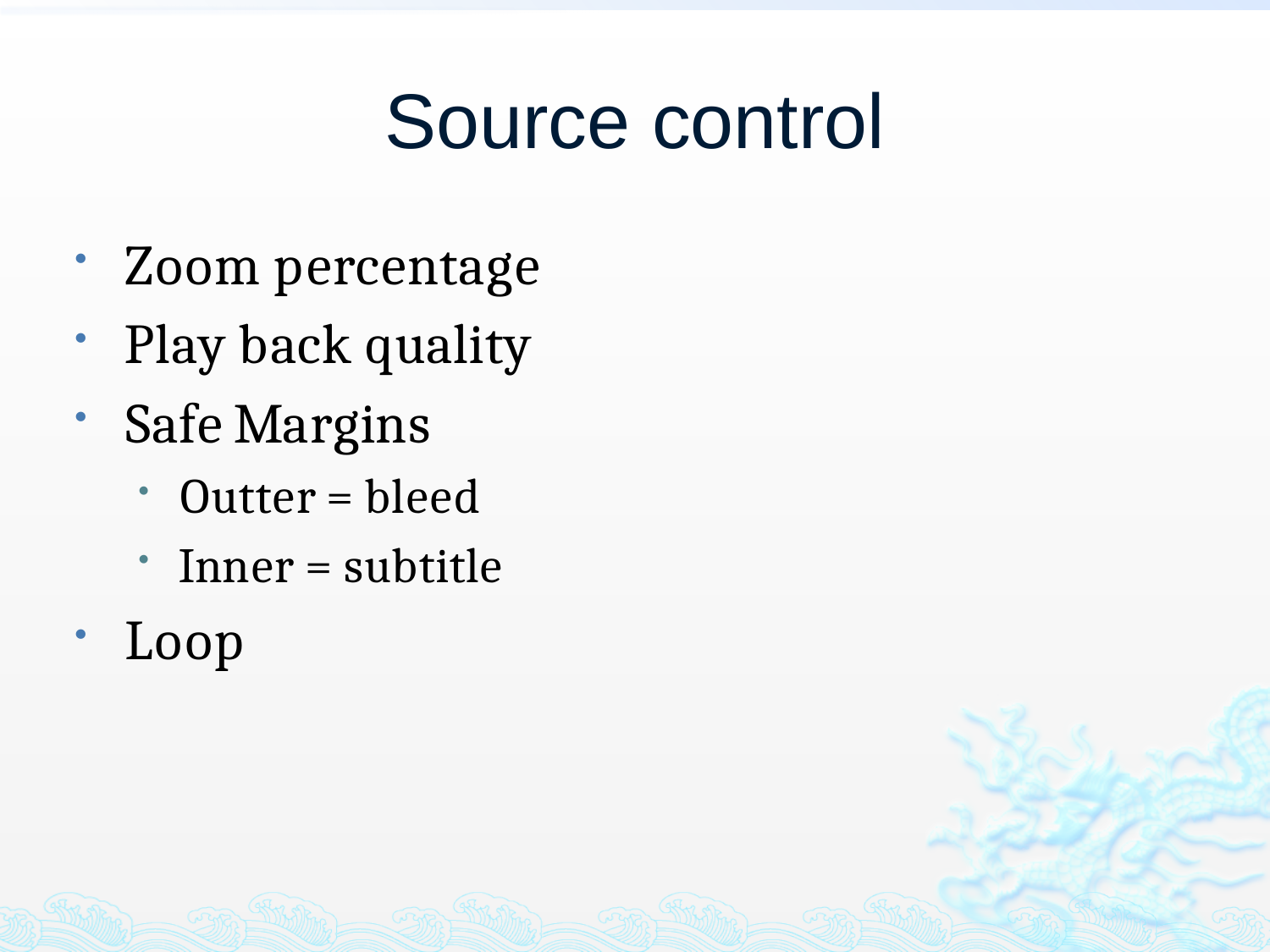

# Source control
Zoom percentage
Play back quality
Safe Margins
Outter = bleed
Inner = subtitle
Loop